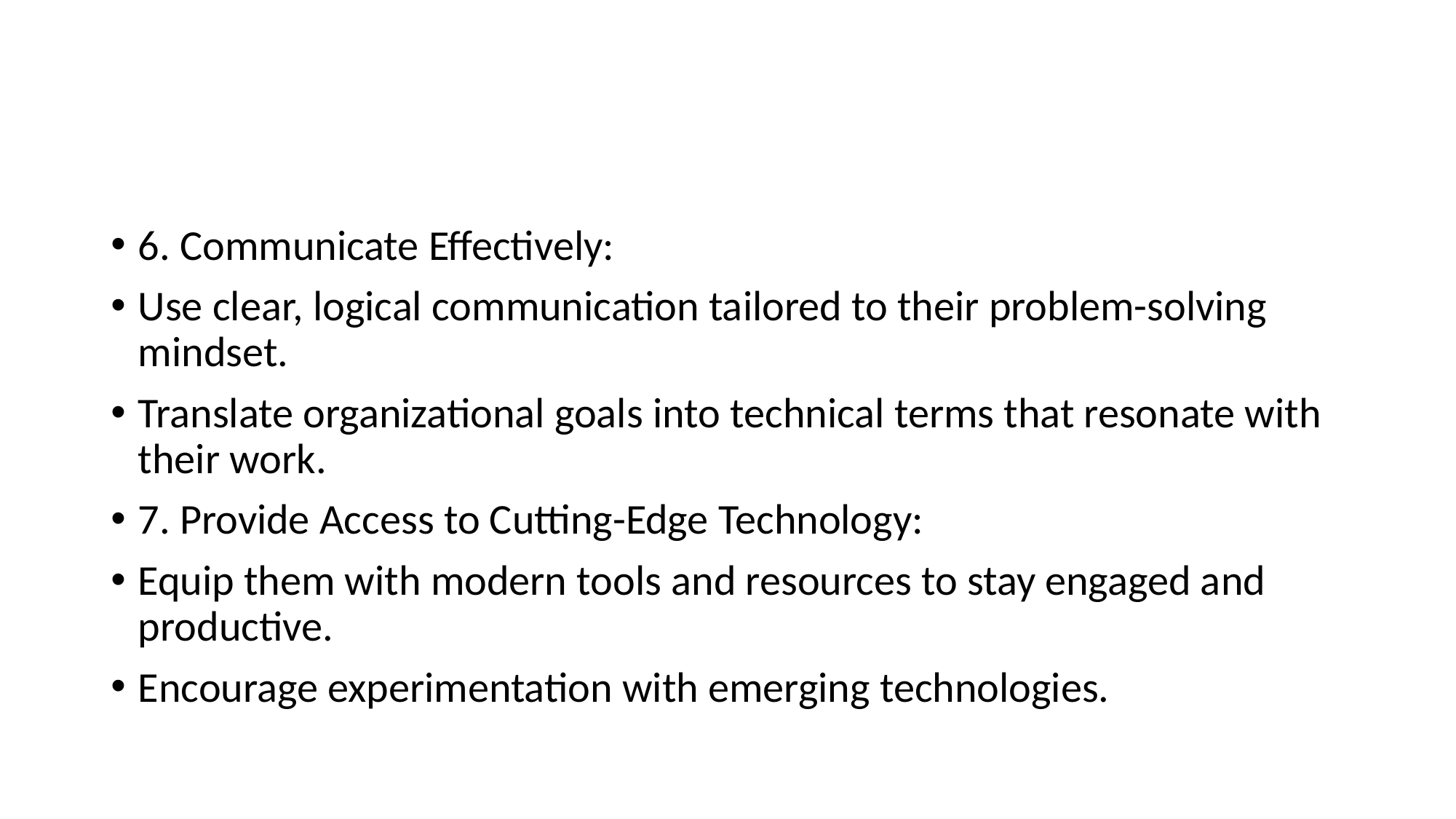

#
6. Communicate Effectively:
Use clear, logical communication tailored to their problem-solving mindset.
Translate organizational goals into technical terms that resonate with their work.
7. Provide Access to Cutting-Edge Technology:
Equip them with modern tools and resources to stay engaged and productive.
Encourage experimentation with emerging technologies.